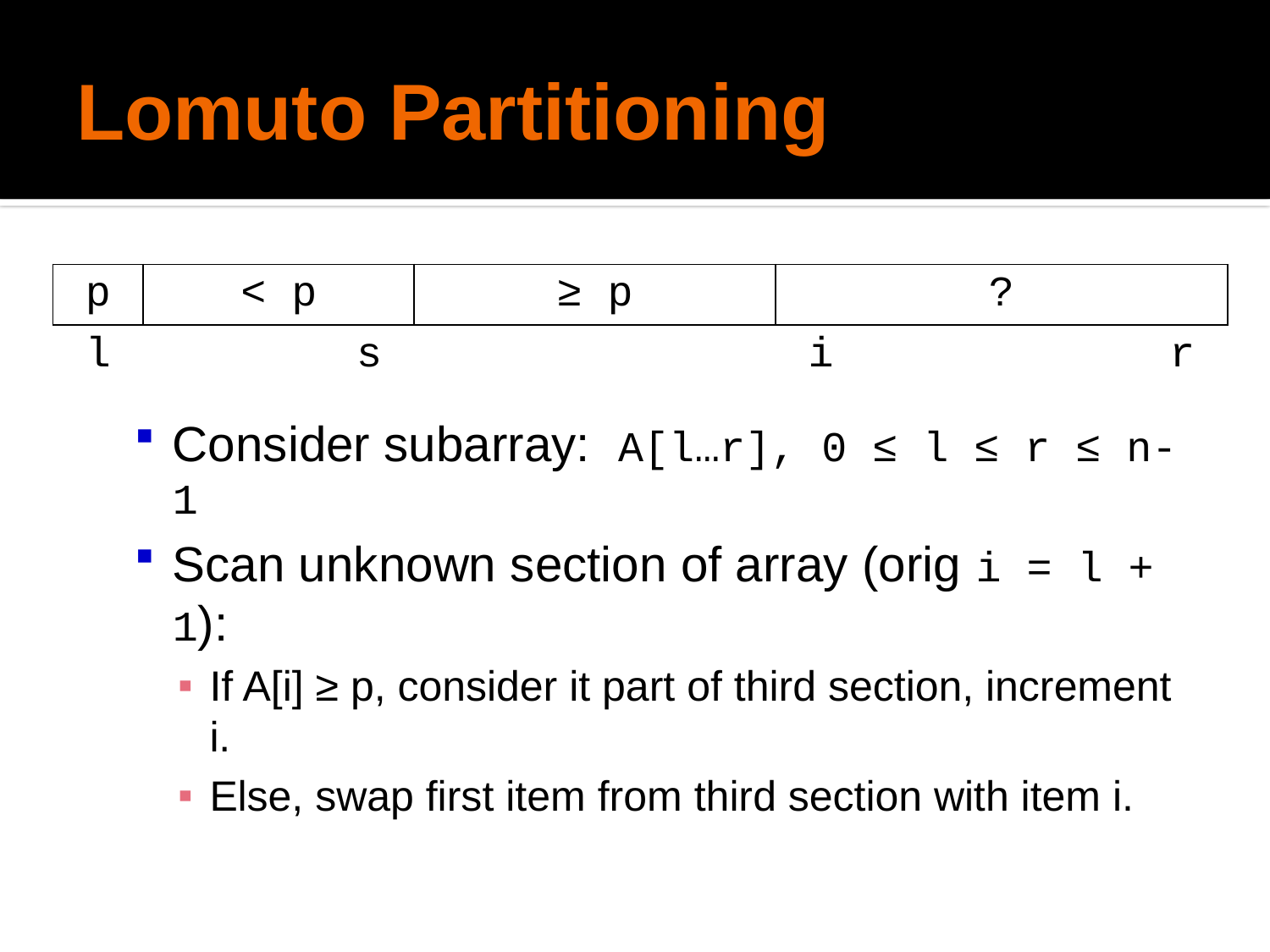

# Lomuto Partitioning

Consider subarray:  A[l…r], 0 ≤ l ≤ r ≤ n-1
Scan unknown section of array (orig i = l + 1):
If A[i] ≥ p, consider it part of third section, increment i.
Else, swap first item from third section with item i.

| p | < p |  |  | ≥ p |  |  |  | ? |  |  |  |  |
| --- | --- | --- | --- | --- | --- | --- | --- | --- | --- | --- | --- | --- |
| l |  |  | s |  |  |  |  | i |  |  |  | r |